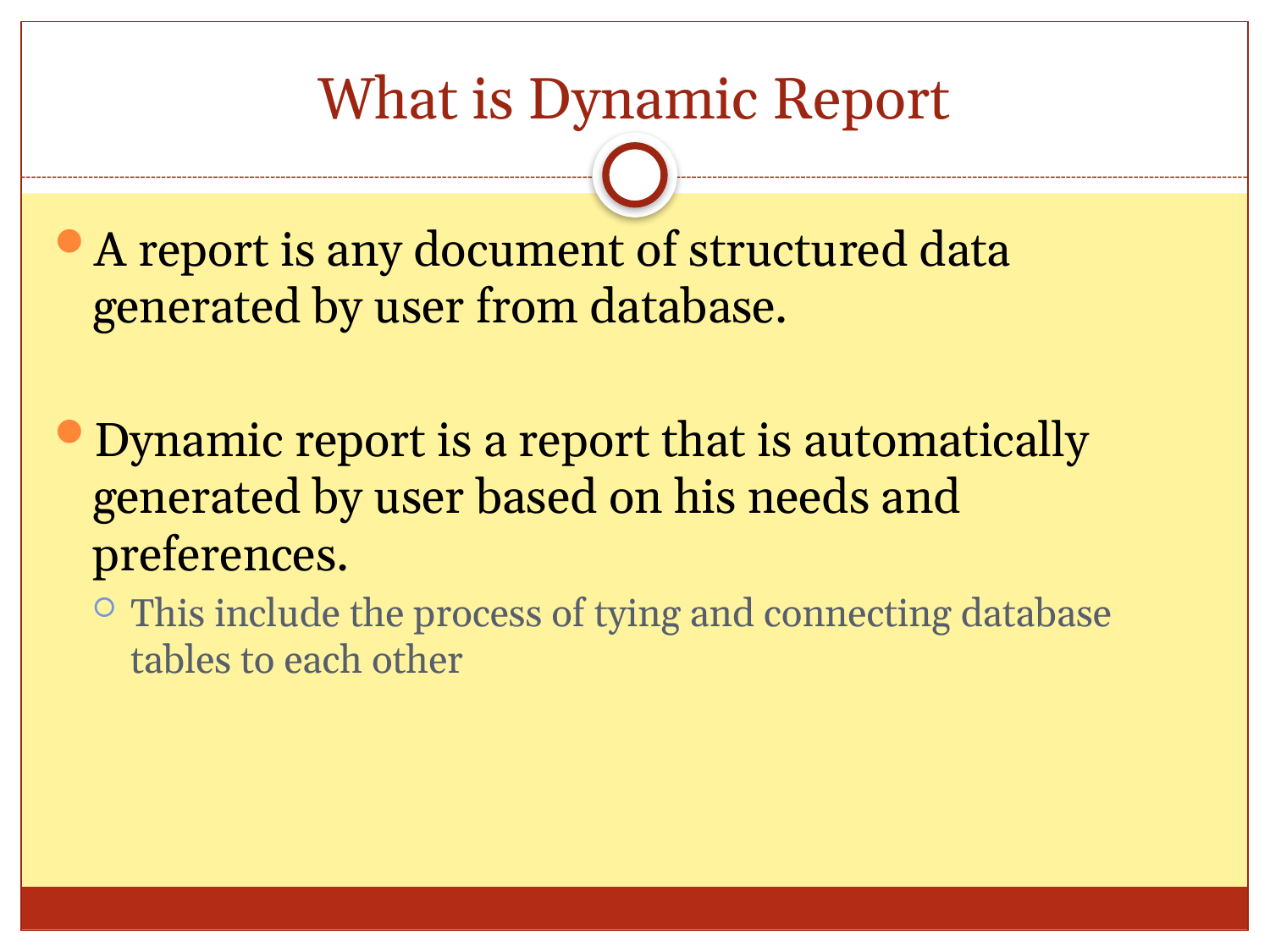

# What is Dynamic Report
A report is any document of structured data generated by user from database.

Dynamic report is a report that is automatically generated by user based on his needs and preferences.
This include the process of tying and connecting database tables to each other